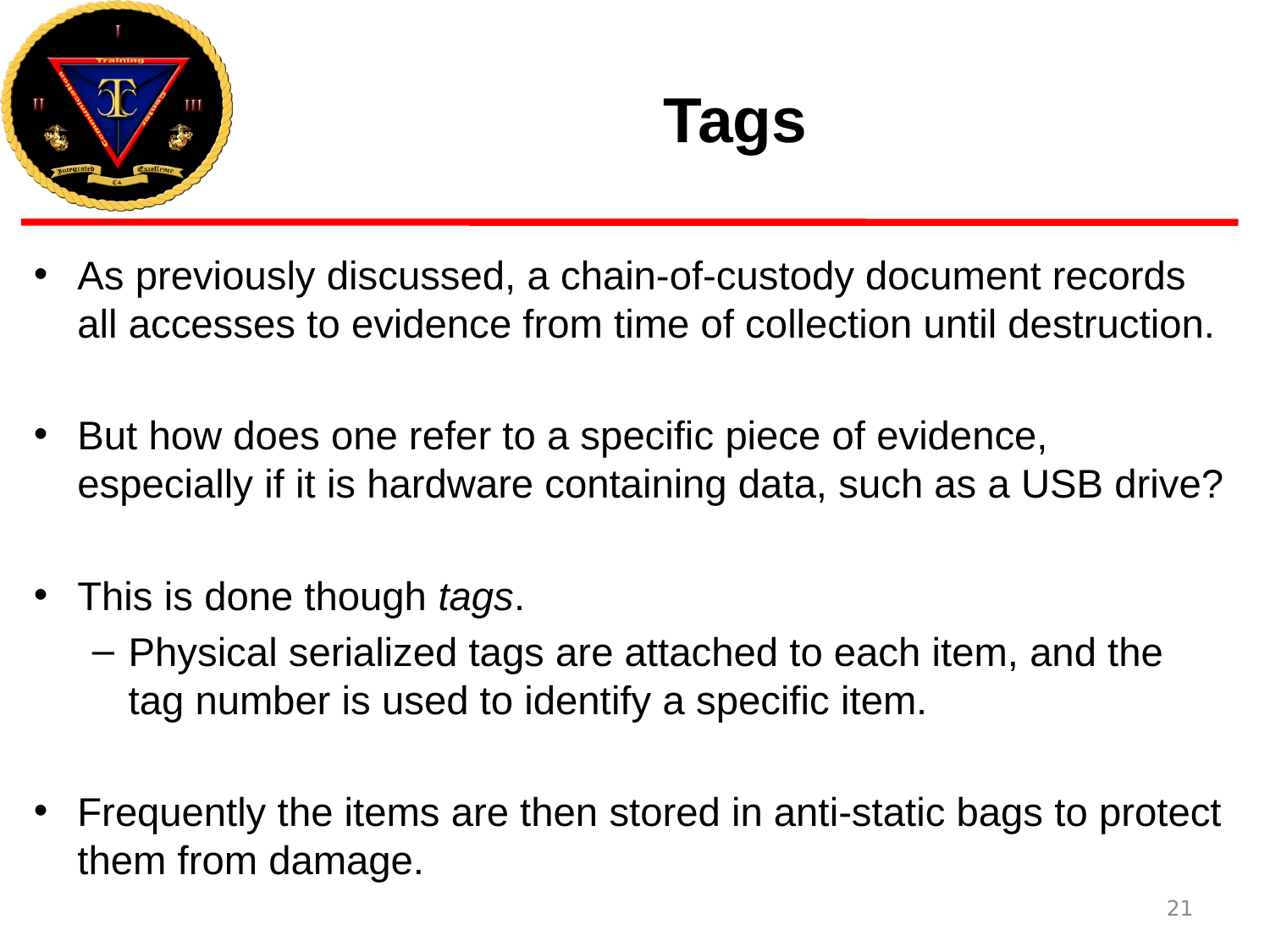

# Tags
As previously discussed, a chain-of-custody document records all accesses to evidence from time of collection until destruction.

But how does one refer to a specific piece of evidence, especially if it is hardware containing data, such as a USB drive?

This is done though tags.
Physical serialized tags are attached to each item, and the tag number is used to identify a specific item.

Frequently the items are then stored in anti-static bags to protect them from damage.
21